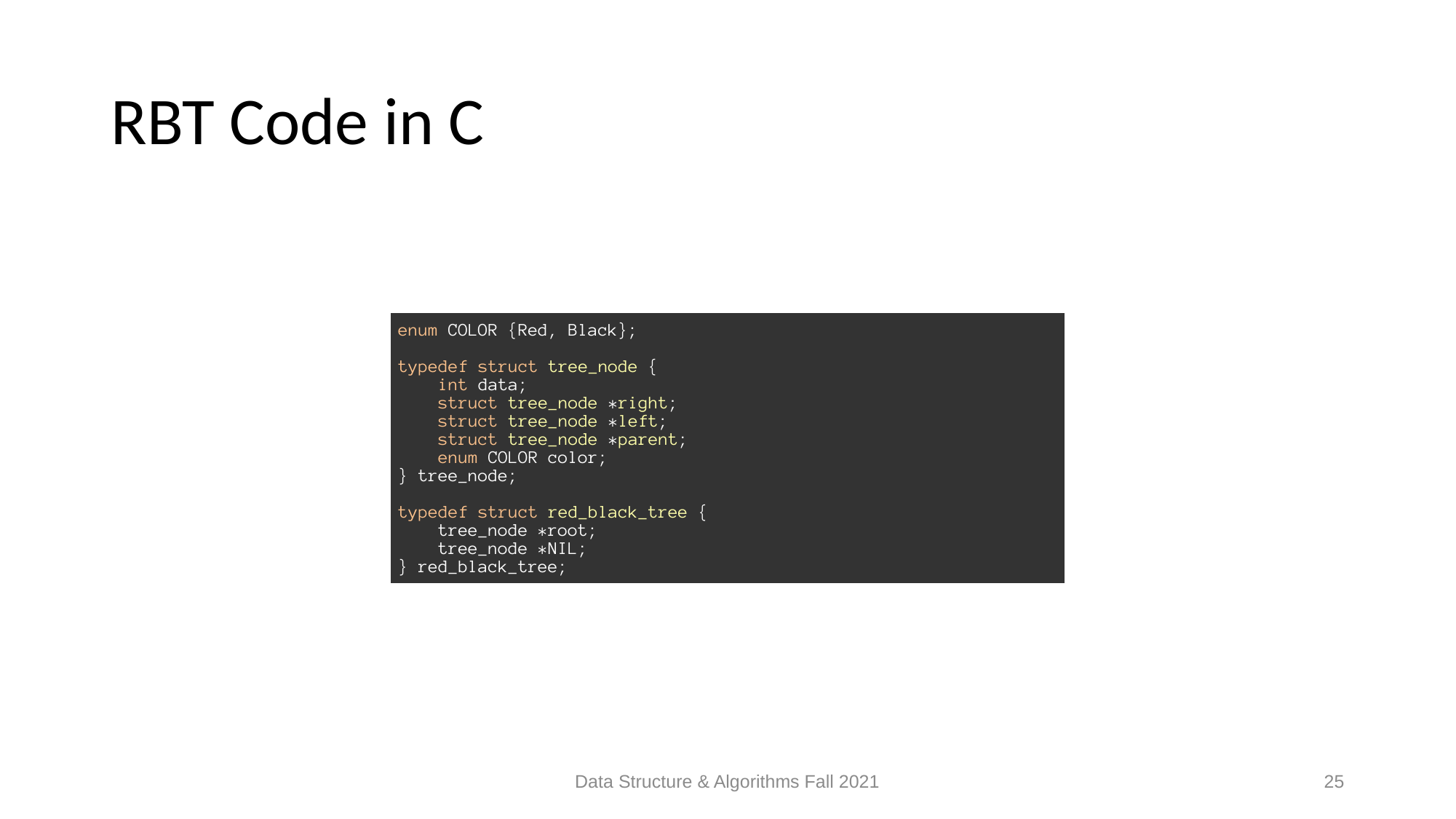

# RBT Code in C
| enum COLOR {Red, Black}; typedef struct tree\_node {     int data;     struct tree\_node \*right;     struct tree\_node \*left;     struct tree\_node \*parent;     enum COLOR color; } tree\_node; typedef struct red\_black\_tree {     tree\_node \*root;     tree\_node \*NIL; } red\_black\_tree; |
| --- |
Data Structure & Algorithms Fall 2021
25